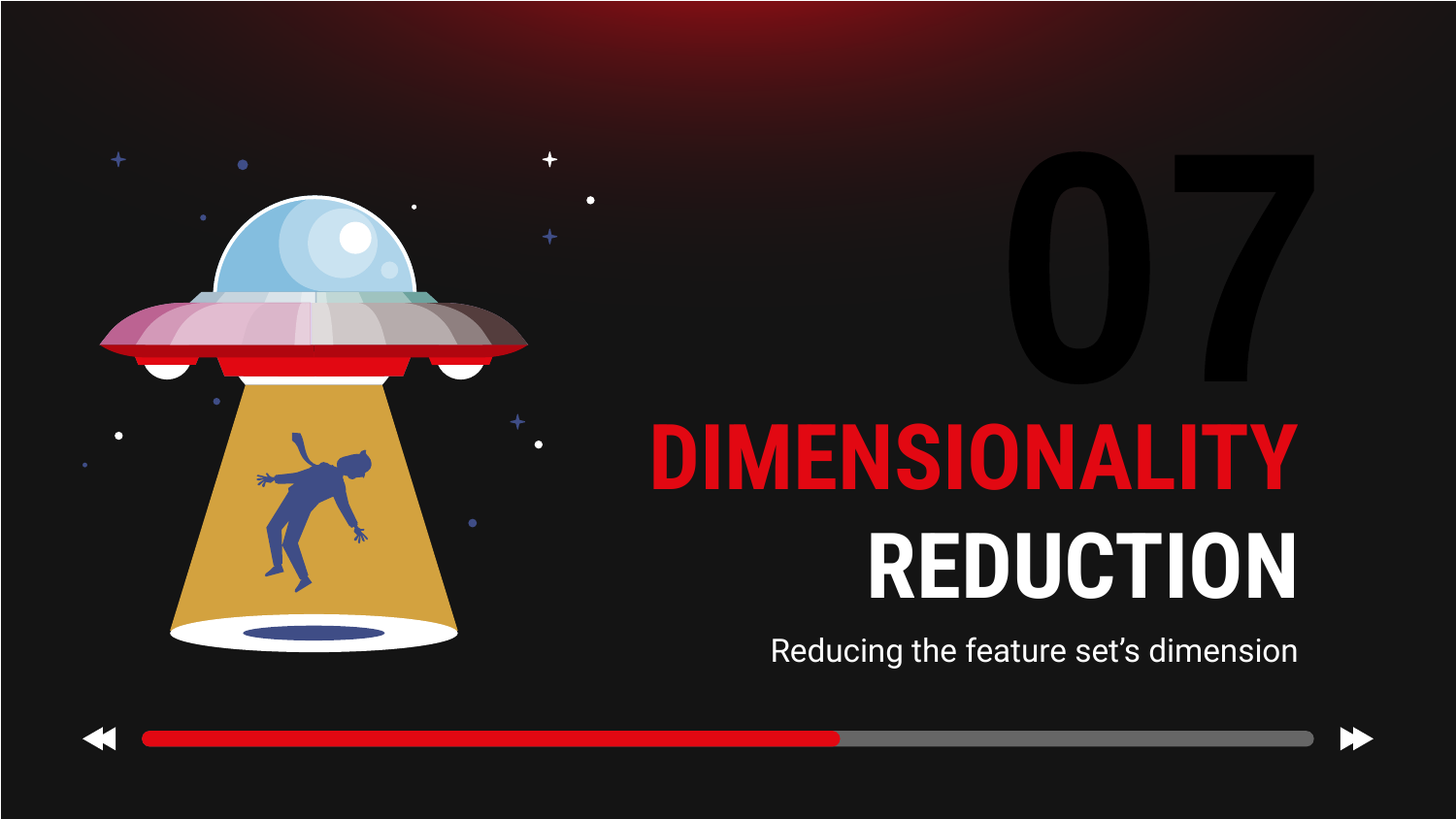

07

# DIMENSIONALITY
REDUCTION
Reducing the feature set’s dimension